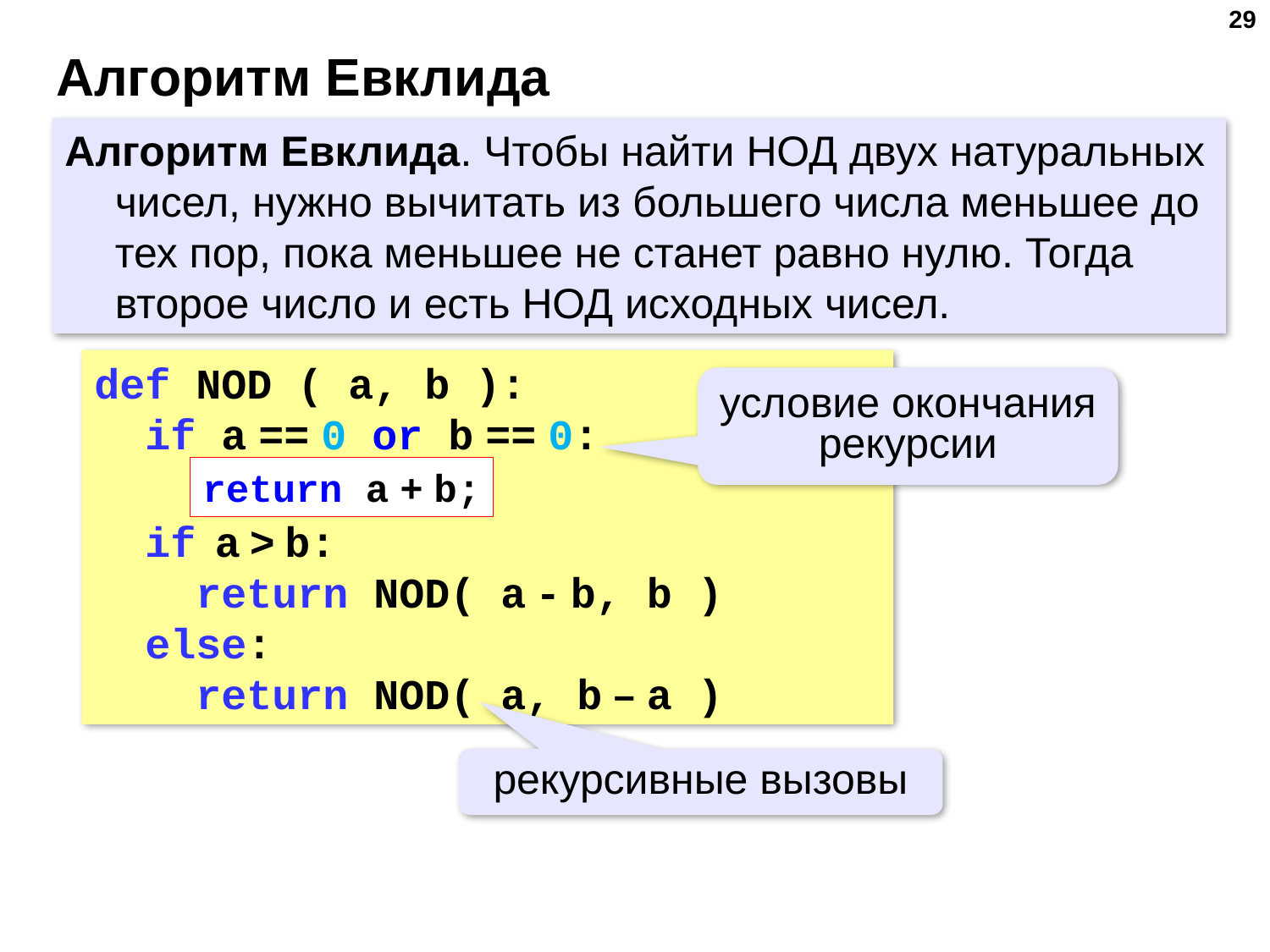

29
# Алгоритм Евклида
Алгоритм Евклида. Чтобы найти НОД двух натуральных чисел, нужно вычитать из большего числа меньшее до тех пор, пока меньшее не станет равно нулю. Тогда второе число и есть НОД исходных чисел.
def NOD ( a, b ):
  if a == 0 or b == 0:

  if  a > b:
    return NOD( a - b, b )
  else:
    return NOD( a, b – a )
условие окончания рекурсии
return a + b;
рекурсивные вызовы